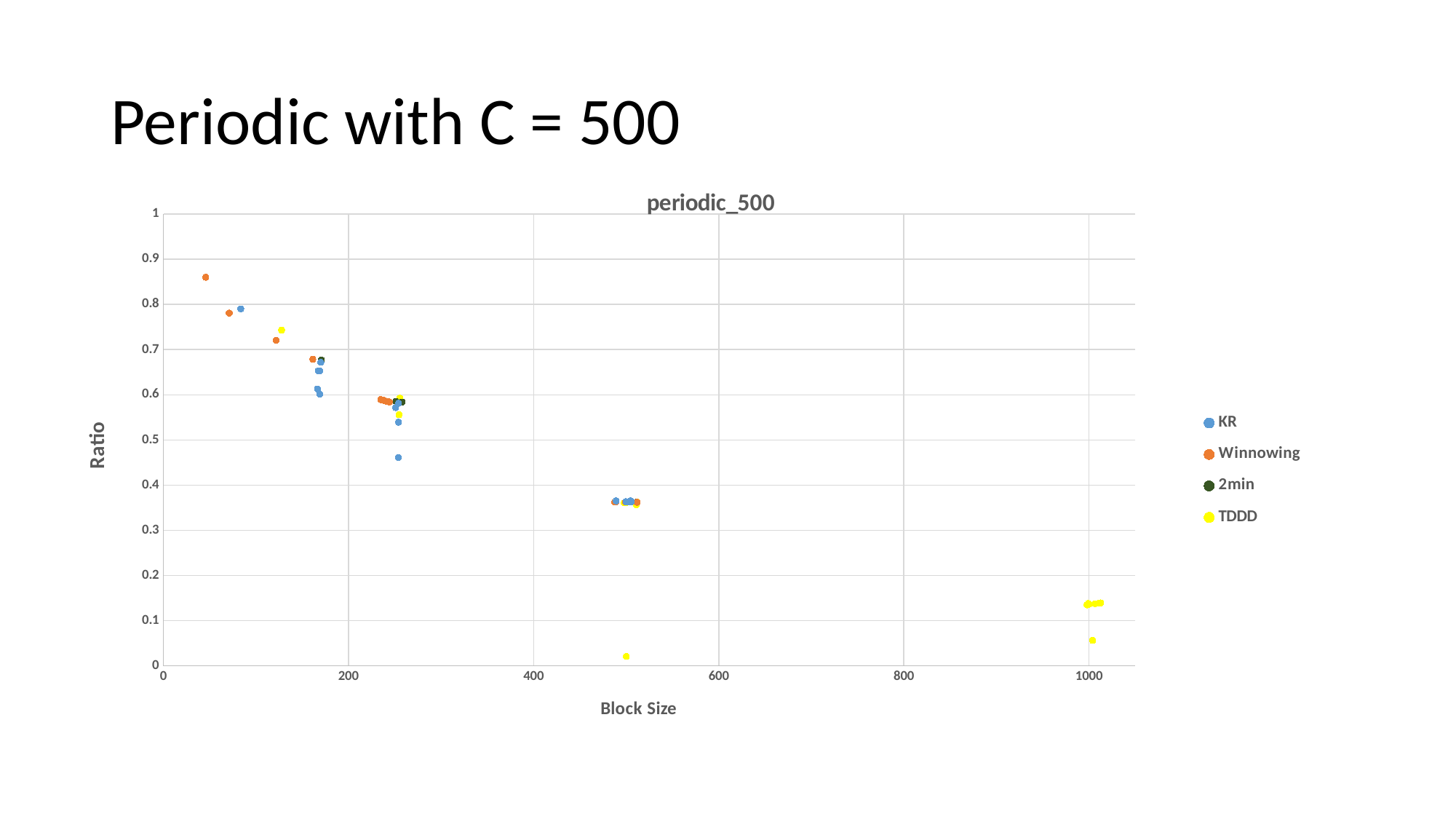

# Periodic with C = 500

### Chart: periodic_500

| Category |  |  |  |  |
|---|---|---|---|---|